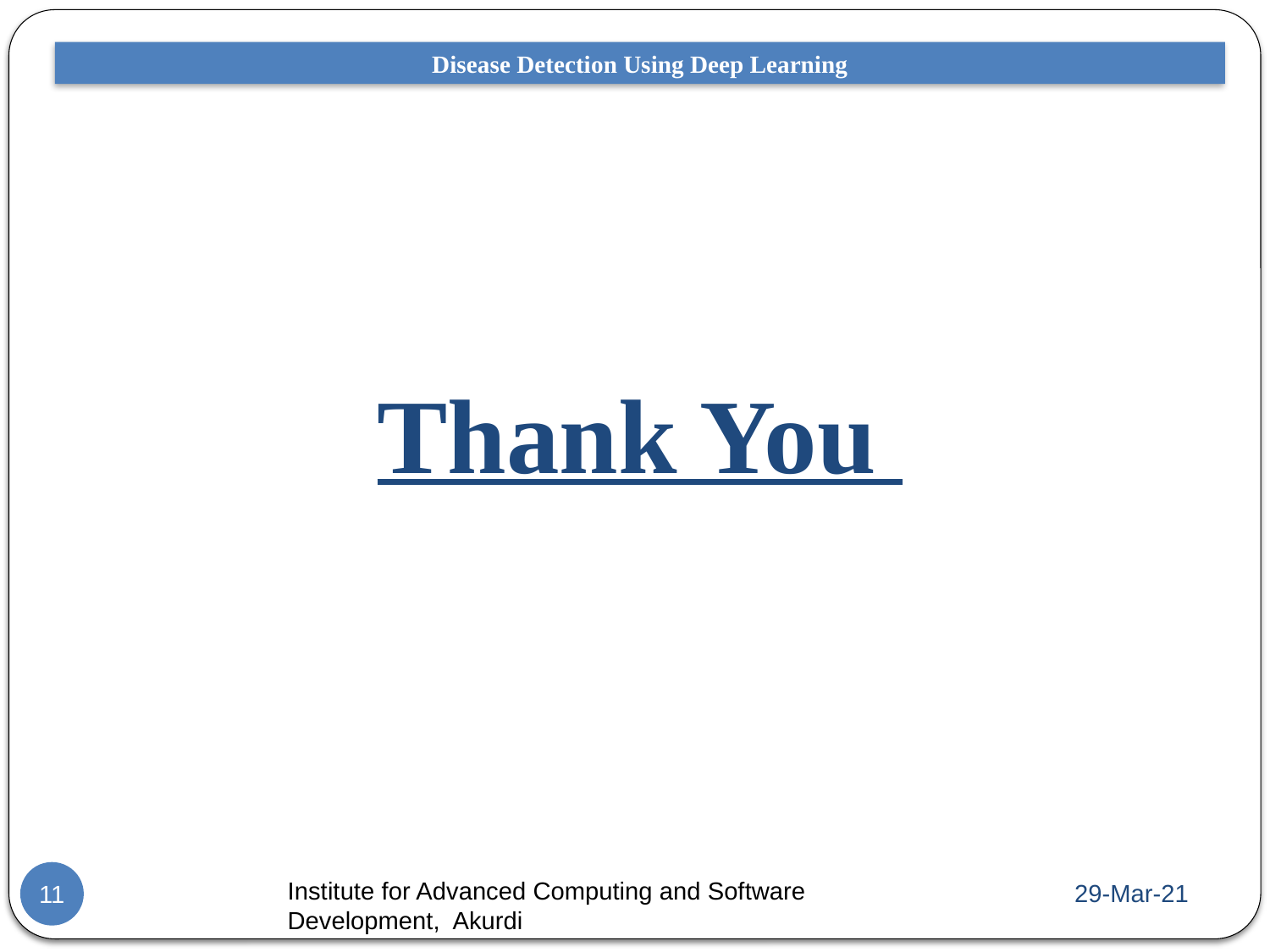

Disease Detection Using Deep Learning
# Thank You
29-Mar-21
11
Institute for Advanced Computing and Software Development,  Akurdi